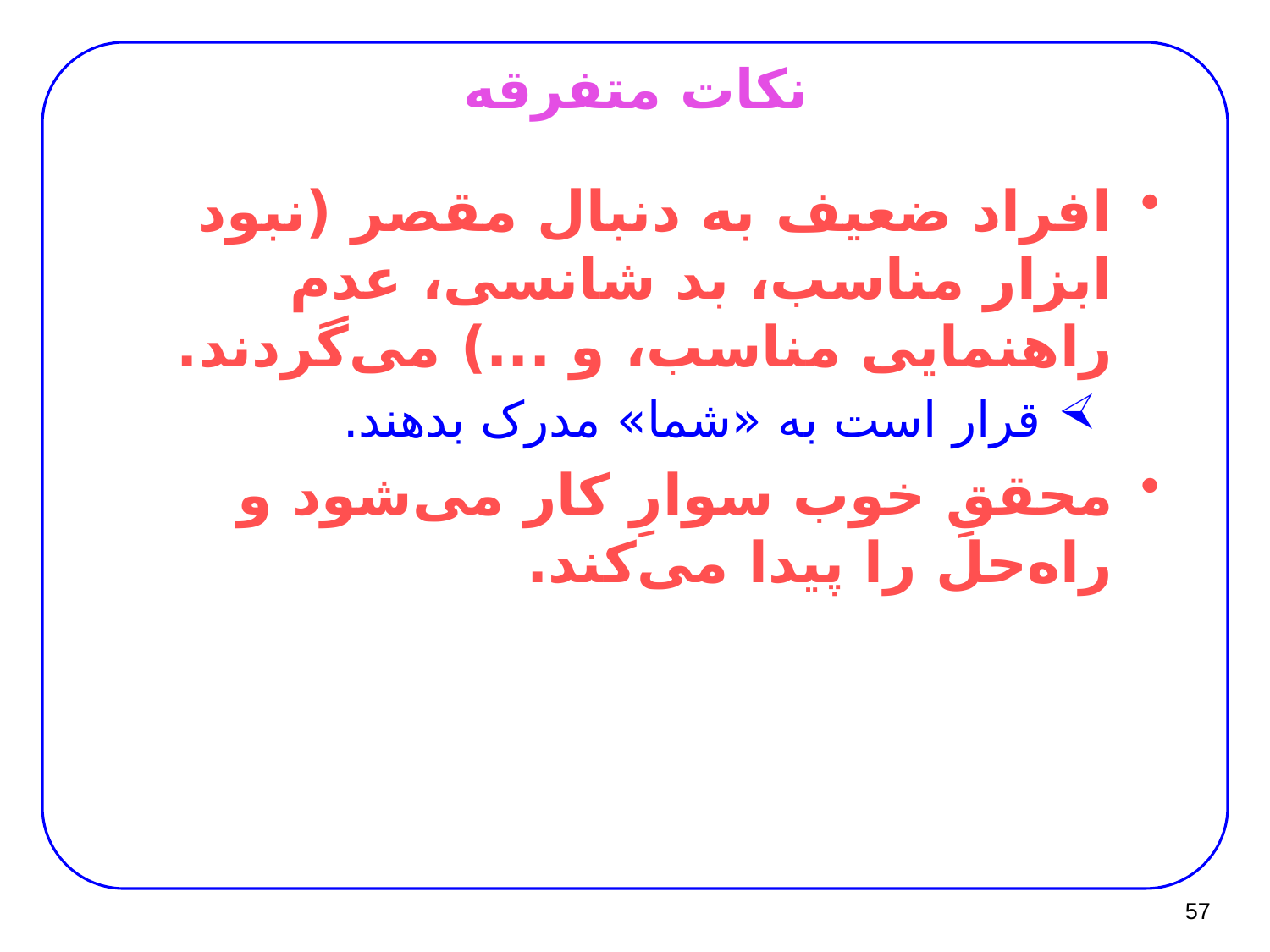

# نکات متفرقه
افراد ضعیف به دنبال مقصر (نبود ابزار مناسب، بد شانسی، عدم راهنمایی مناسب، و ...) می‌گردند.
 قرار است به «شما» مدرک بدهند.
محققِ خوب سوارِ کار می‌شود و راه‌حل را پیدا می‌کند.

57